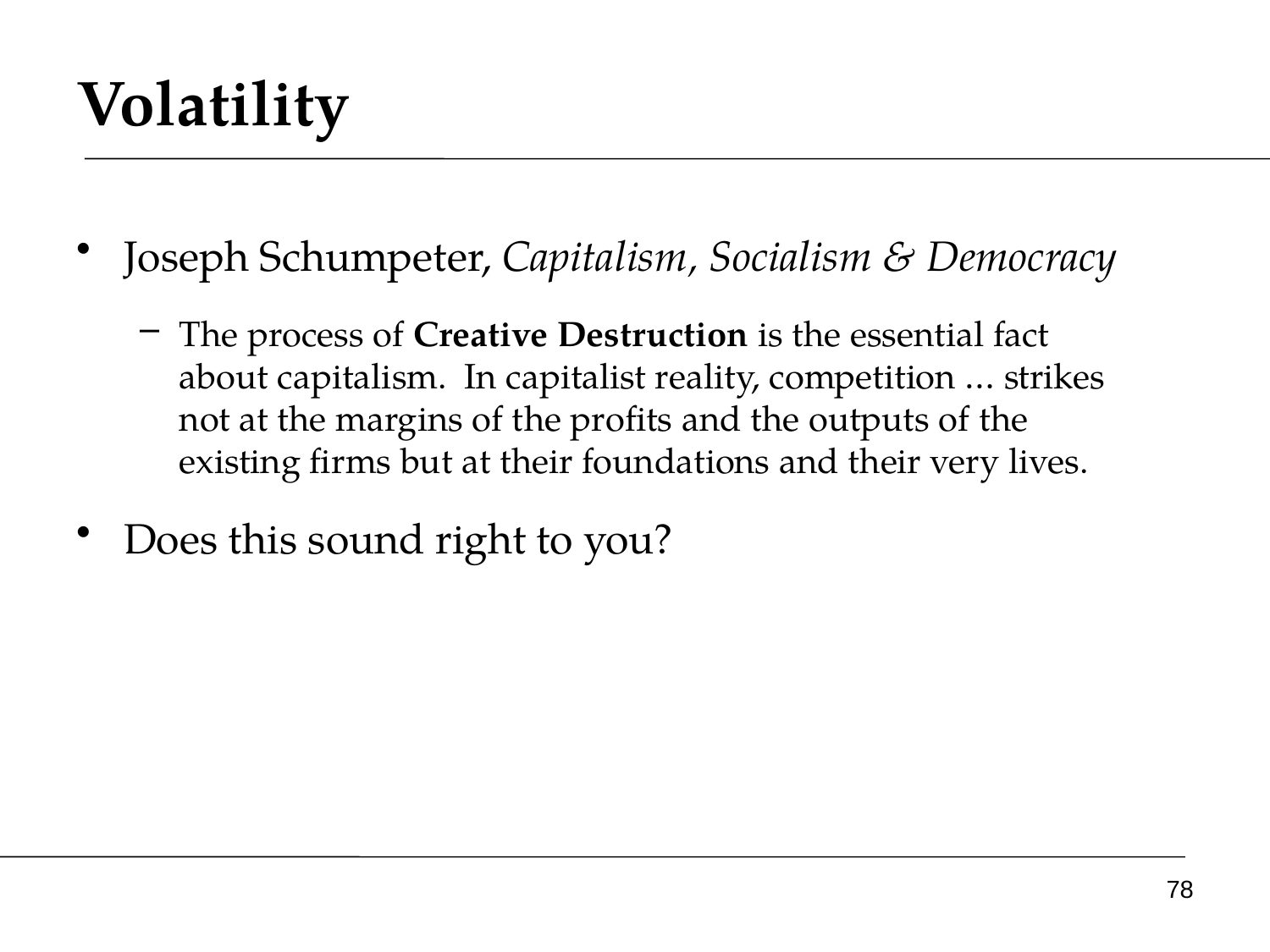

# Volatility
Joseph Schumpeter, Capitalism, Socialism & Democracy
The process of Creative Destruction is the essential fact about capitalism.  In capitalist reality, competition … strikes not at the margins of the profits and the outputs of the existing firms but at their foundations and their very lives.
Does this sound right to you?
78